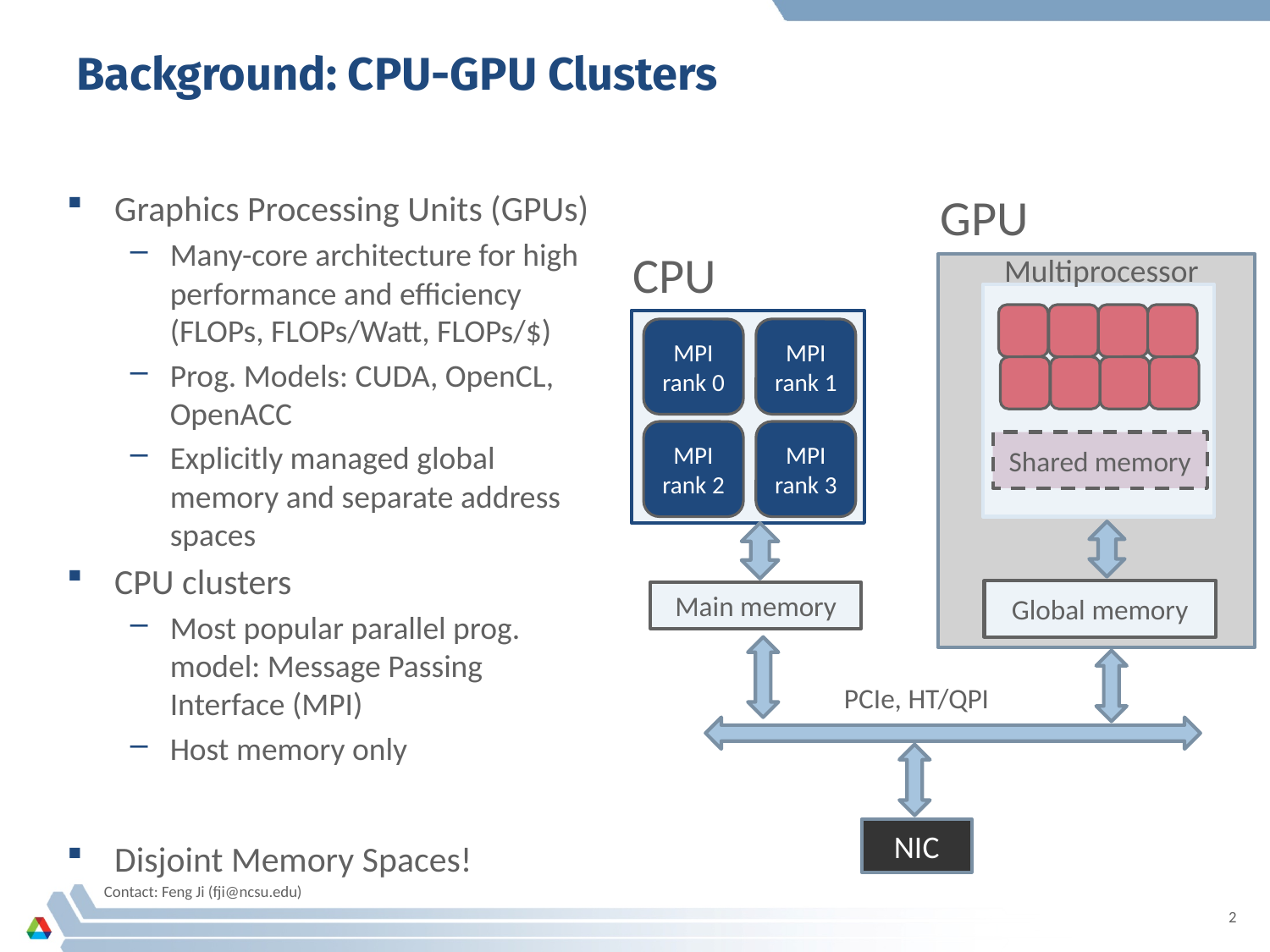

# Background: CPU-GPU Clusters
Graphics Processing Units (GPUs)
Many-core architecture for high performance and efficiency (FLOPs, FLOPs/Watt, FLOPs/$)
Prog. Models: CUDA, OpenCL, OpenACC
Explicitly managed global memory and separate address spaces
CPU clusters
Most popular parallel prog. model: Message Passing Interface (MPI)
Host memory only

Disjoint Memory Spaces!

GPU
CPU
Multiprocessor

MPI rank 0
MPI rank 1

MPI rank 2
MPI rank 3
Shared memory

Main memory

Global memory

PCIe, HT/QPI

NIC
Contact: Feng Ji (fji@ncsu.edu)
2